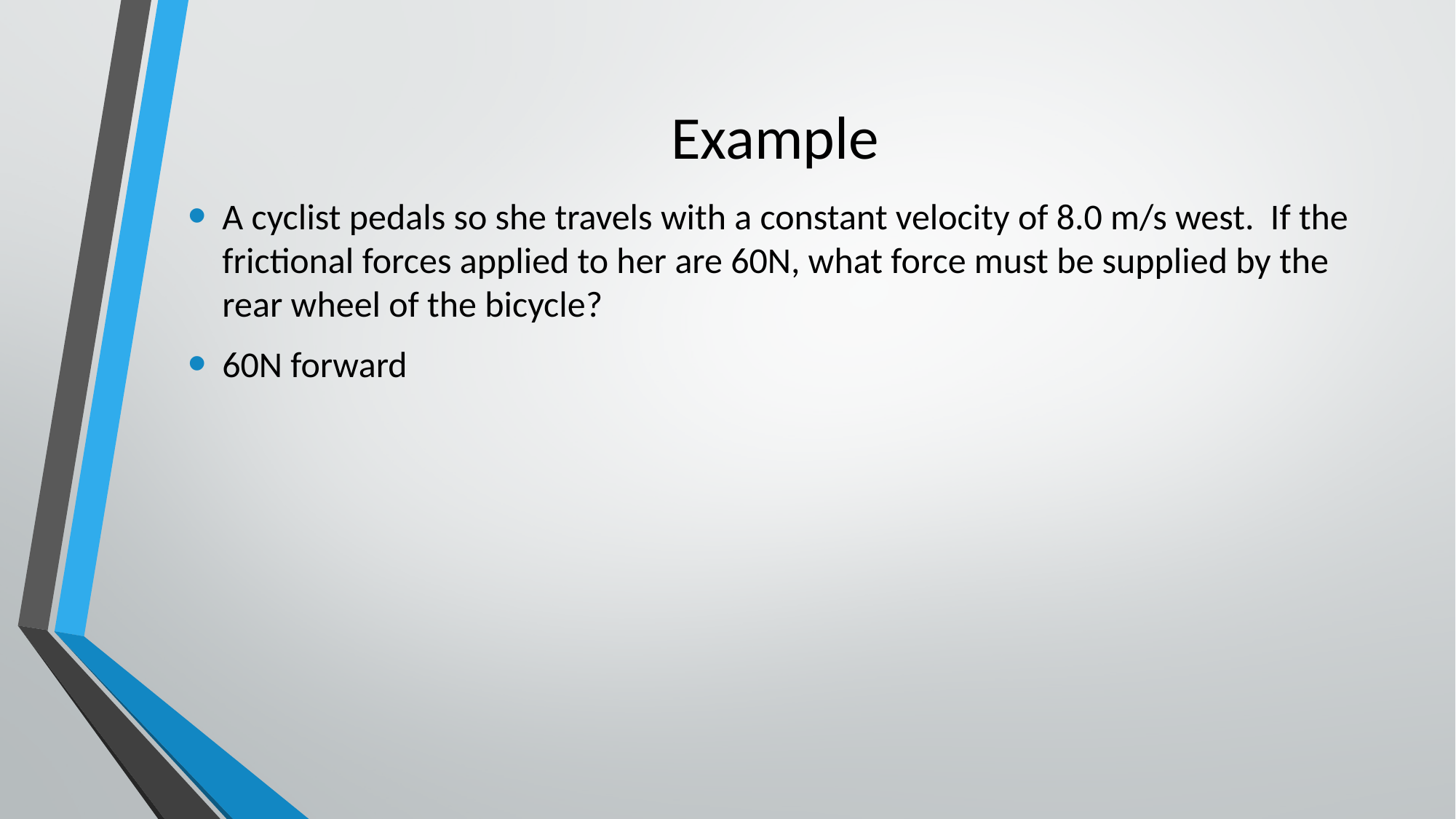

# Example
A cyclist pedals so she travels with a constant velocity of 8.0 m/s west.  If the frictional forces applied to her are 60N, what force must be supplied by the rear wheel of the bicycle?
60N forward